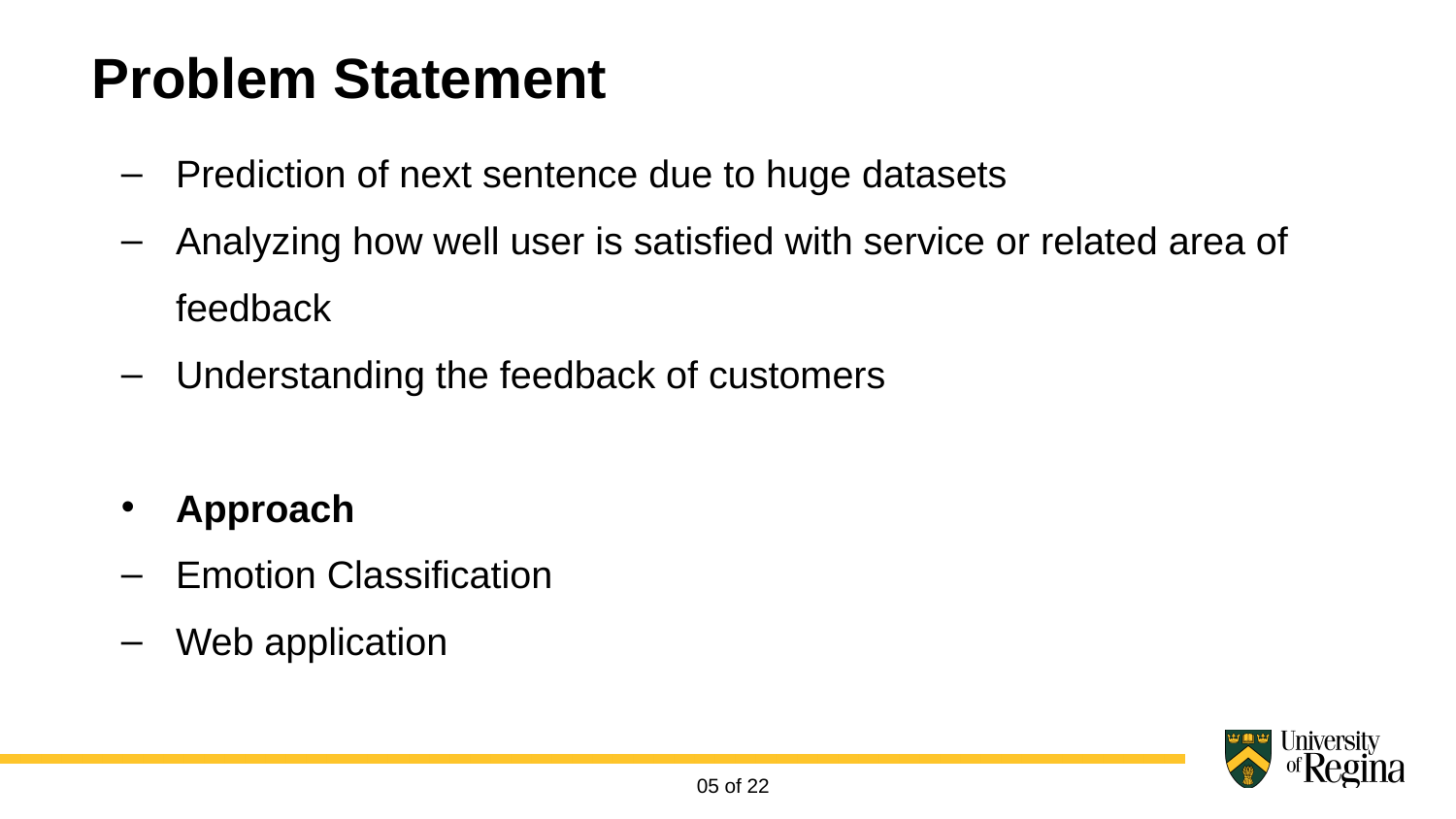

Problem Statement

Prediction of next sentence due to huge datasets
Analyzing how well user is satisfied with service or related area of feedback
Understanding the feedback of customers

Approach
Emotion Classification
Web application

05 of 22